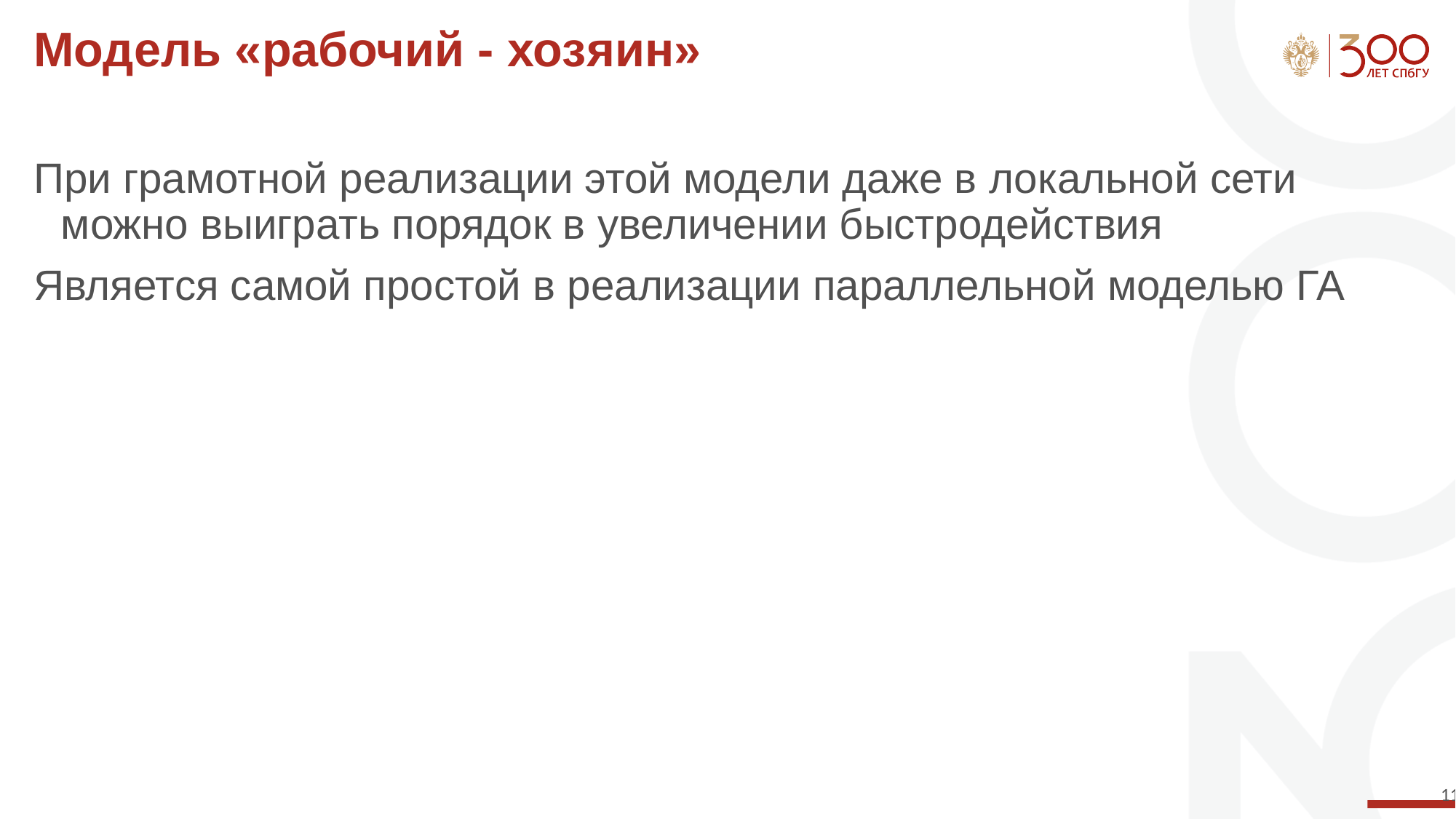

# Модель «рабочий - хозяин»
При грамотной реализации этой модели даже в локальной сети можно выиграть порядок в увеличении быстродействия
Является самой простой в реализации параллельной моделью ГА
11